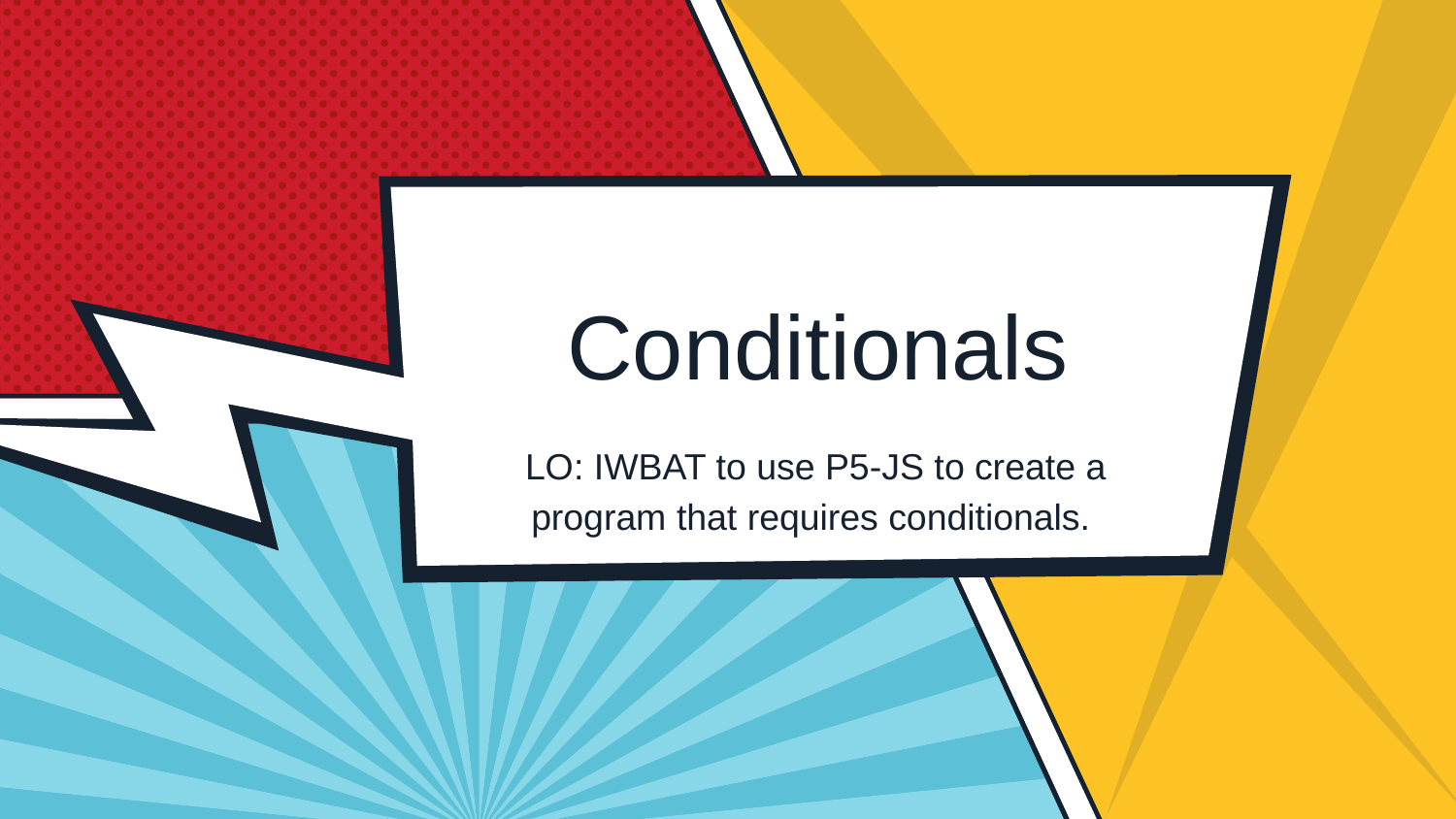

# Conditionals
LO: IWBAT to use P5-JS to create a program that requires conditionals.